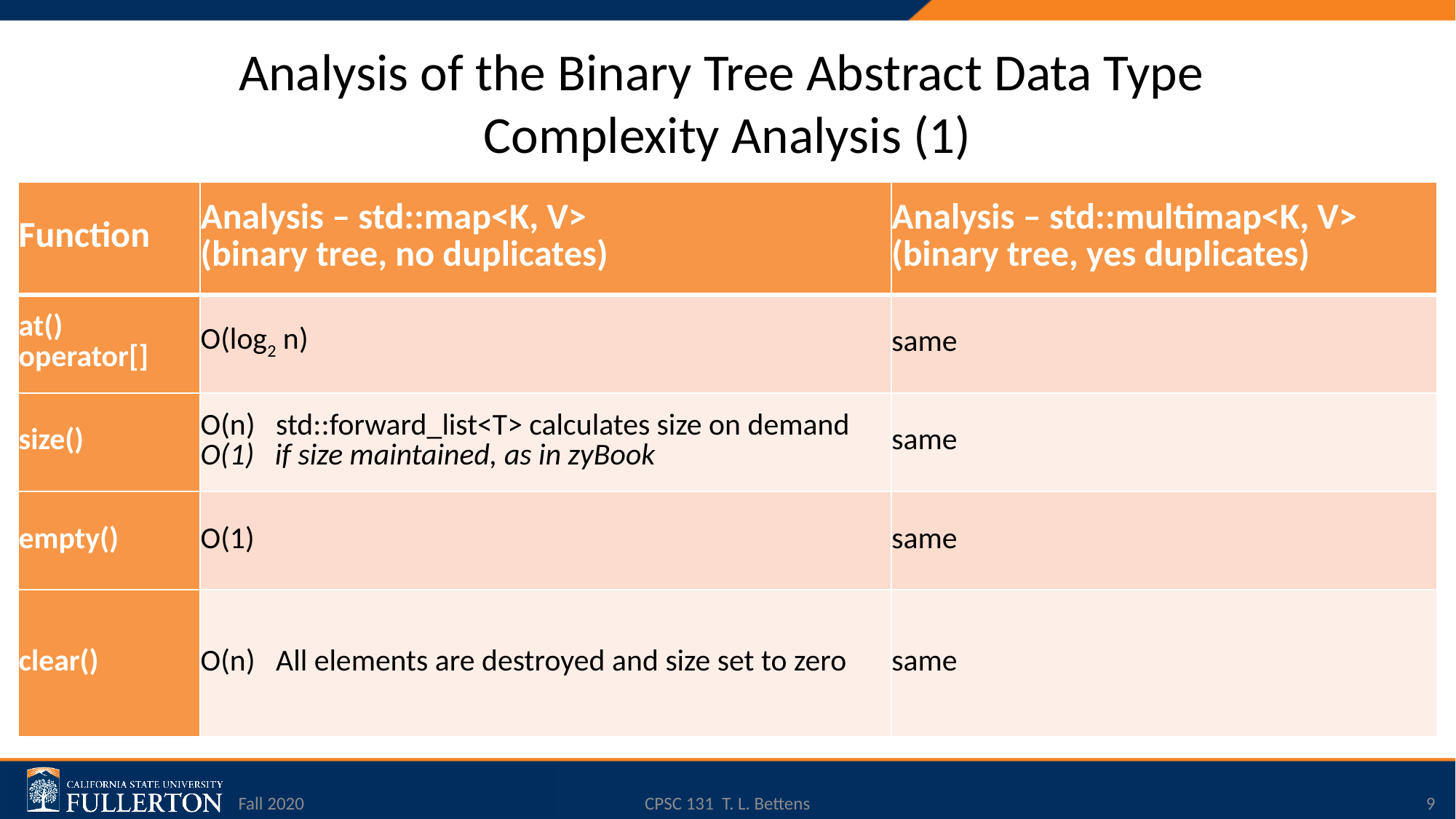

# Analysis of the Binary Tree Abstract Data Type Complexity Analysis (1)
| Function | Analysis – std::map<K, V> (binary tree, no duplicates) | Analysis – std::multimap<K, V> (binary tree, yes duplicates) |
| --- | --- | --- |
| at() operator[] | O(log2 n) | same |
| size() | O(n) std::forward\_list<T> calculates size on demand O(1) if size maintained, as in zyBook | same |
| empty() | O(1) | same |
| clear() | O(n) All elements are destroyed and size set to zero | same |
Fall 2020
CPSC 131  T. L. Bettens
9